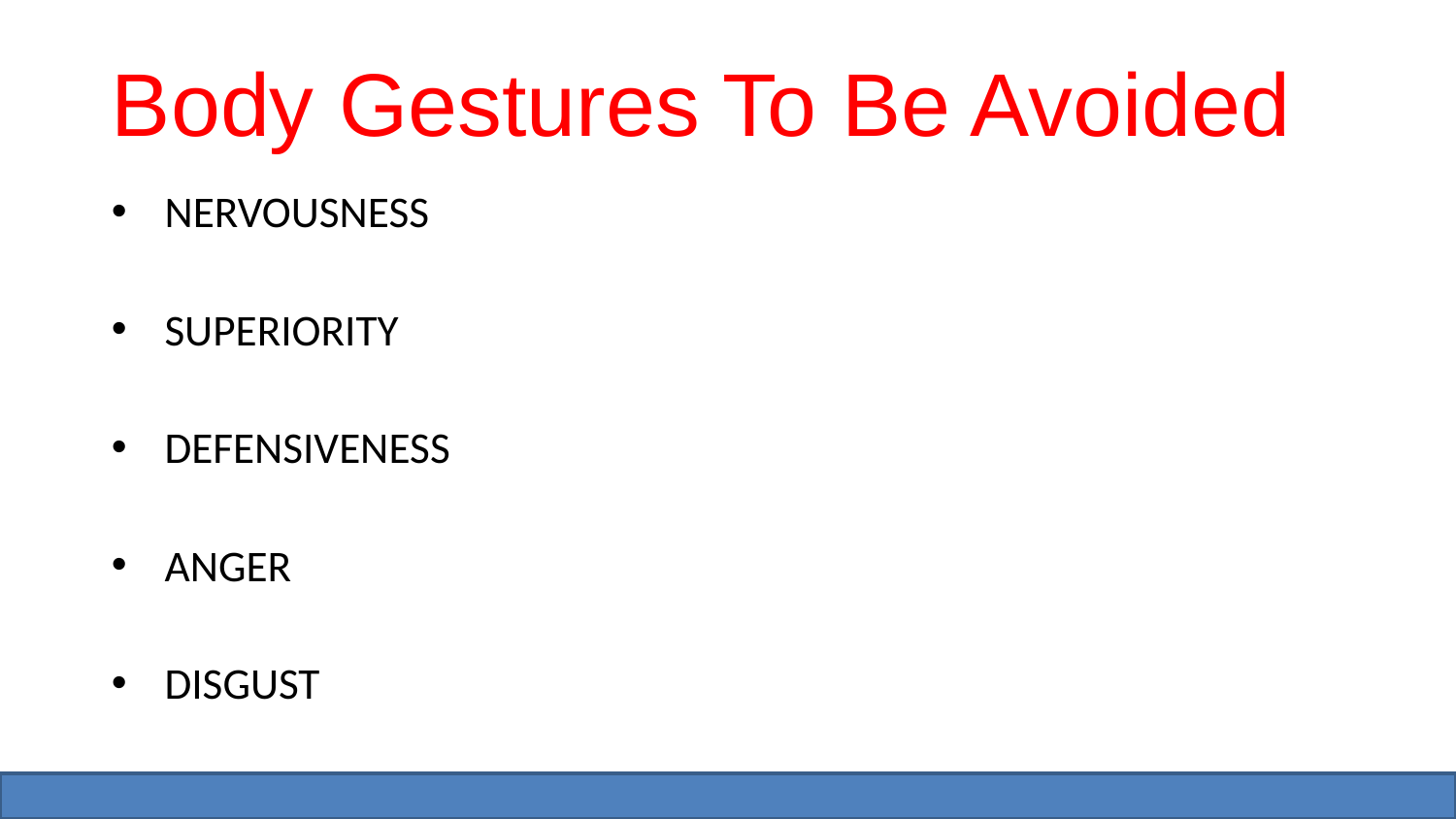

Body Gestures To Be Avoided
NERVOUSNESS

SUPERIORITY

DEFENSIVENESS

ANGER

DISGUST